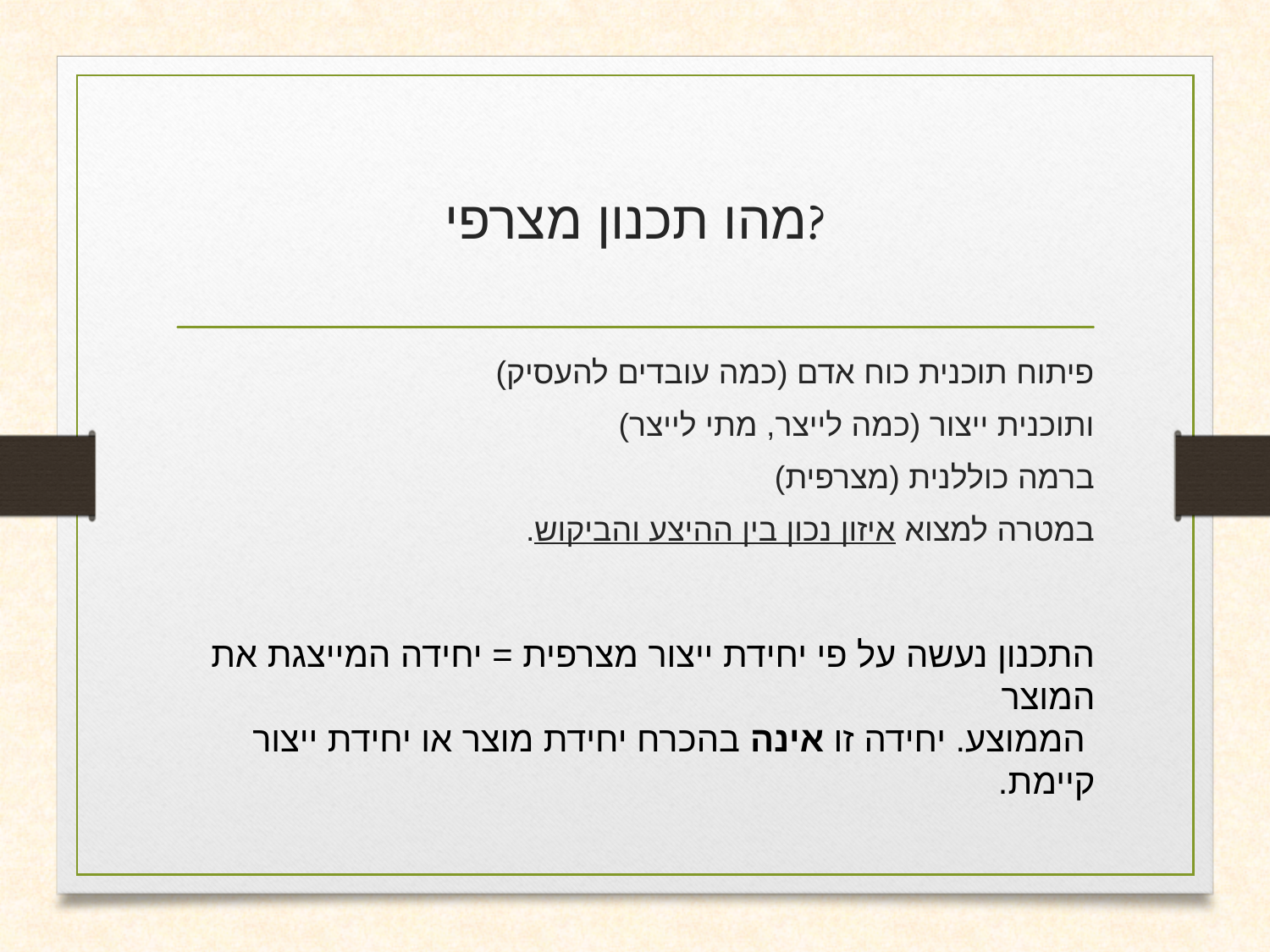

# מהו תכנון מצרפי?
פיתוח תוכנית כוח אדם (כמה עובדים להעסיק)
ותוכנית ייצור (כמה לייצר, מתי לייצר)
ברמה כוללנית (מצרפית)
במטרה למצוא איזון נכון בין ההיצע והביקוש.
התכנון נעשה על פי יחידת ייצור מצרפית = יחידה המייצגת את המוצר
 הממוצע. יחידה זו אינה בהכרח יחידת מוצר או יחידת ייצור קיימת.